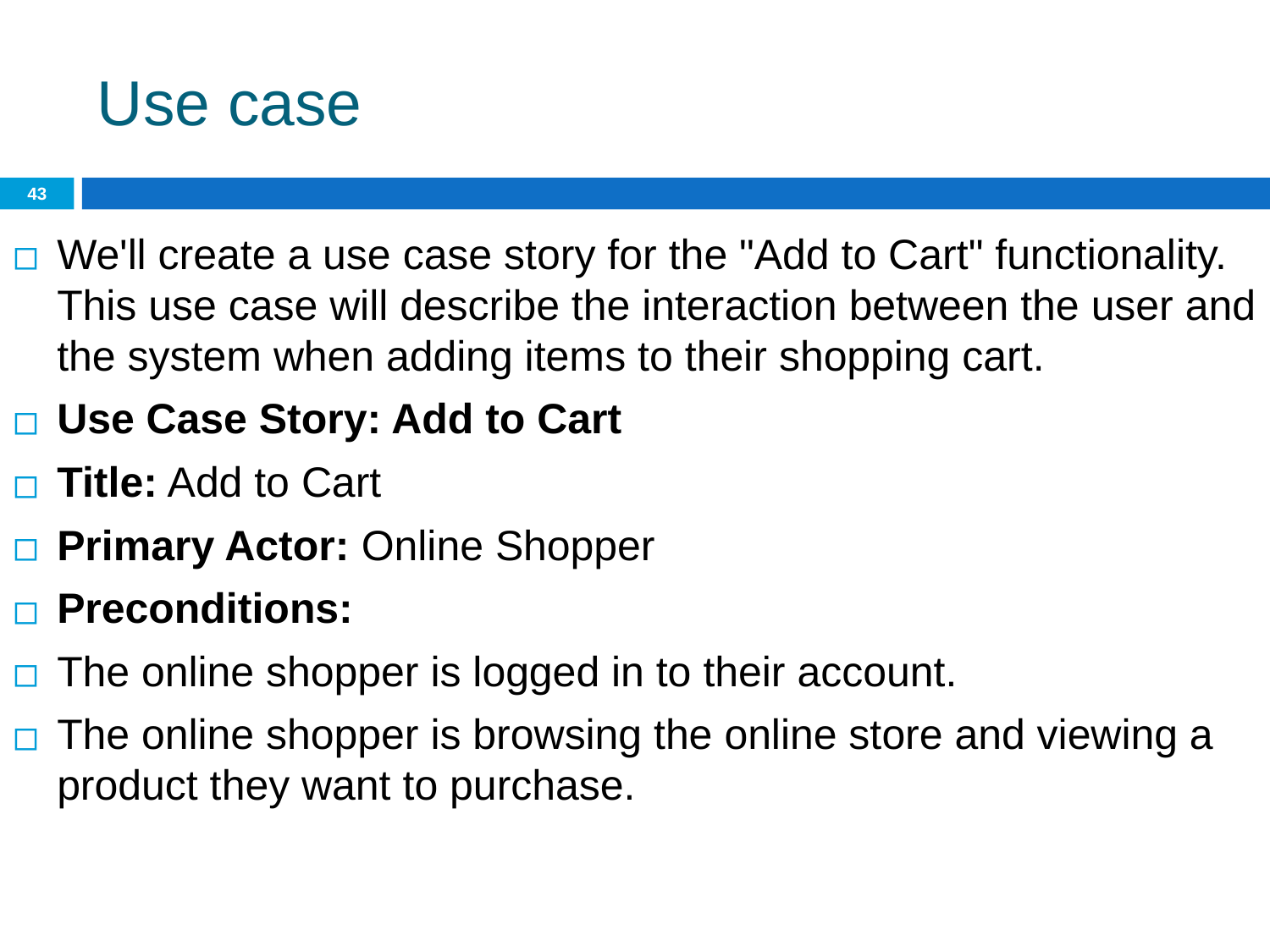

# Use case
43
We'll create a use case story for the "Add to Cart" functionality. This use case will describe the interaction between the user and the system when adding items to their shopping cart.
Use Case Story: Add to Cart
Title: Add to Cart
Primary Actor: Online Shopper
Preconditions:
The online shopper is logged in to their account.
The online shopper is browsing the online store and viewing a product they want to purchase.